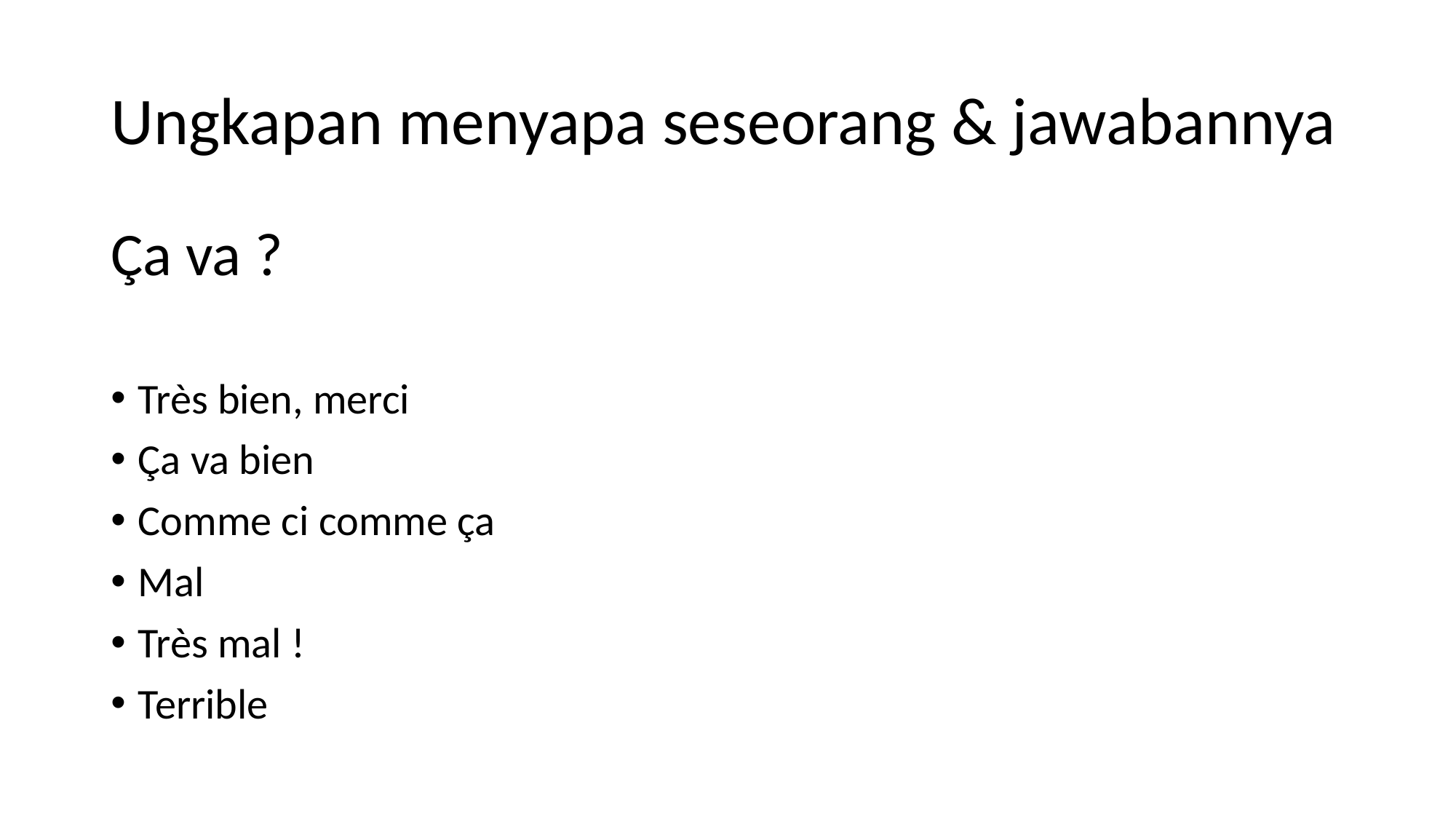

# Ungkapan menyapa seseorang & jawabannya
Ça va ?
Très bien, merci
Ça va bien
Comme ci comme ça
Mal
Très mal !
Terrible